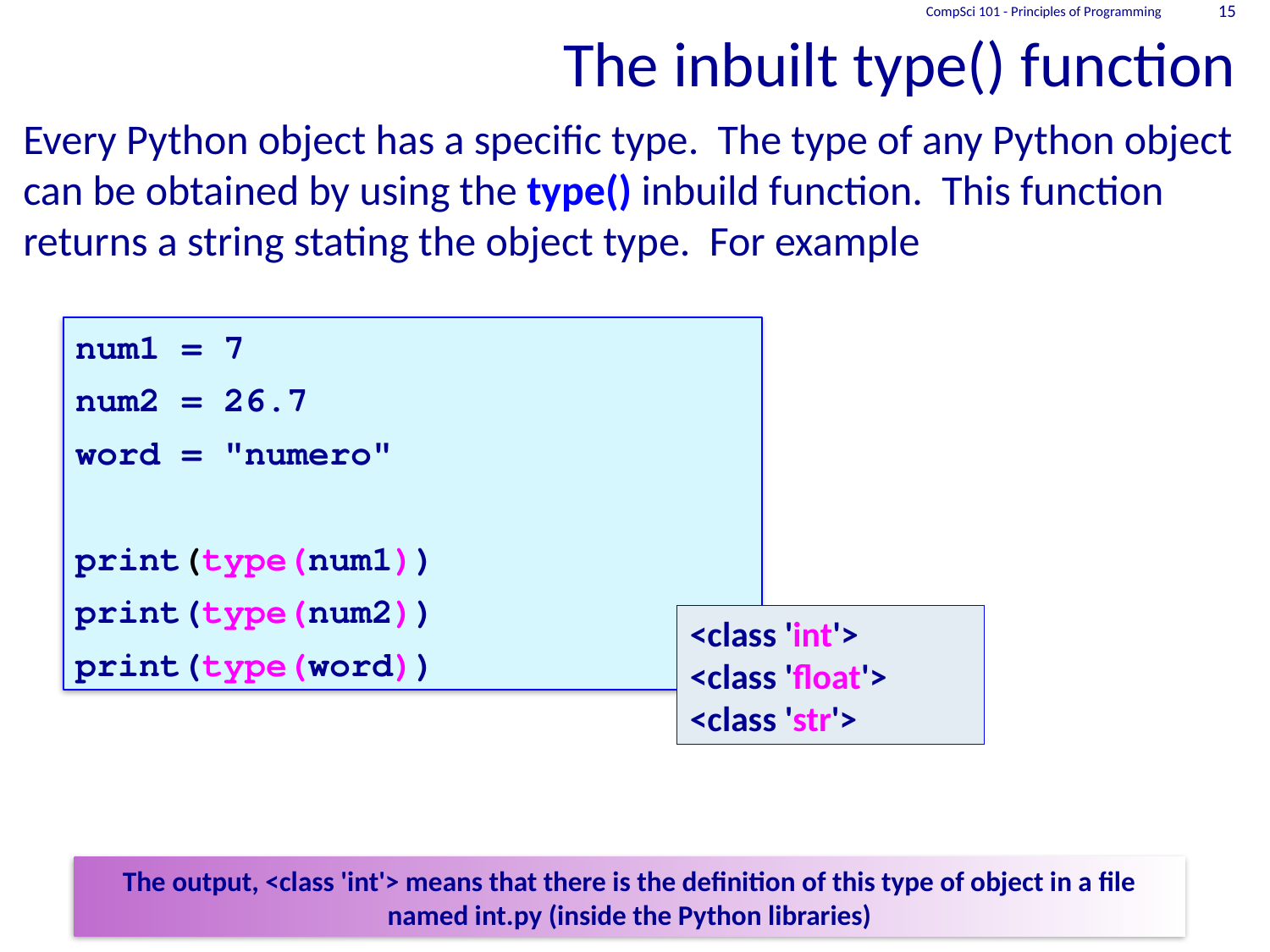

# The inbuilt type() function
CompSci 101 - Principles of Programming
15
Every Python object has a specific type.  The type of any Python object can be obtained by using the type() inbuild function.  This function returns a string stating the object type.  For example

num1 = 7
num2 = 26.7
word = "numero"

print(type(num1))
print(type(num2))
print(type(word))
<class 'int'>
<class 'float'>
<class 'str'>
The output, <class 'int'> means that there is the definition of this type of object in a file named int.py (inside the Python libraries)